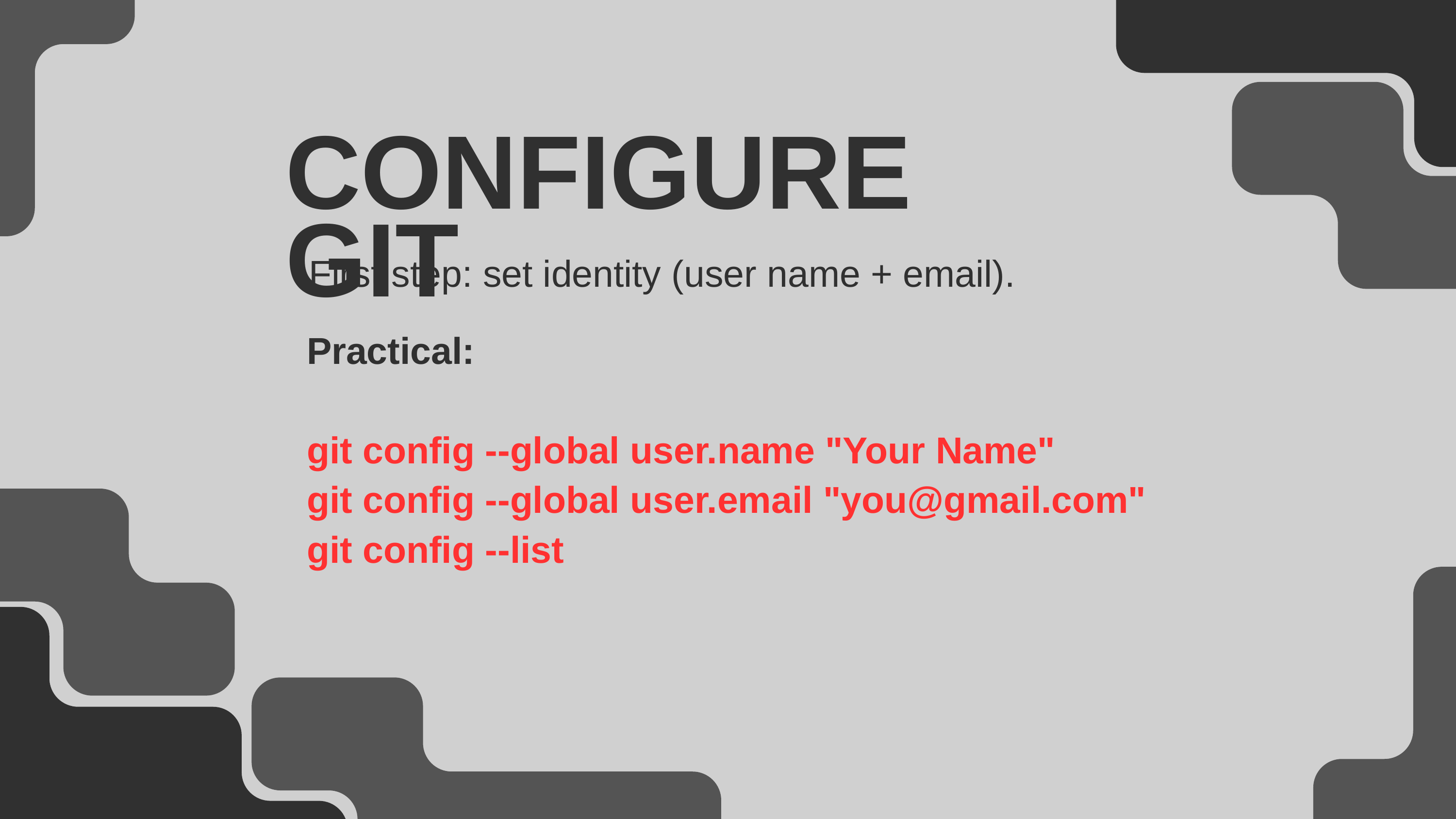

CONFIGURE GIT
First step: set identity (user name + email).
Practical:

git config --global user.name "Your Name"
git config --global user.email "you@gmail.com"
git config --list